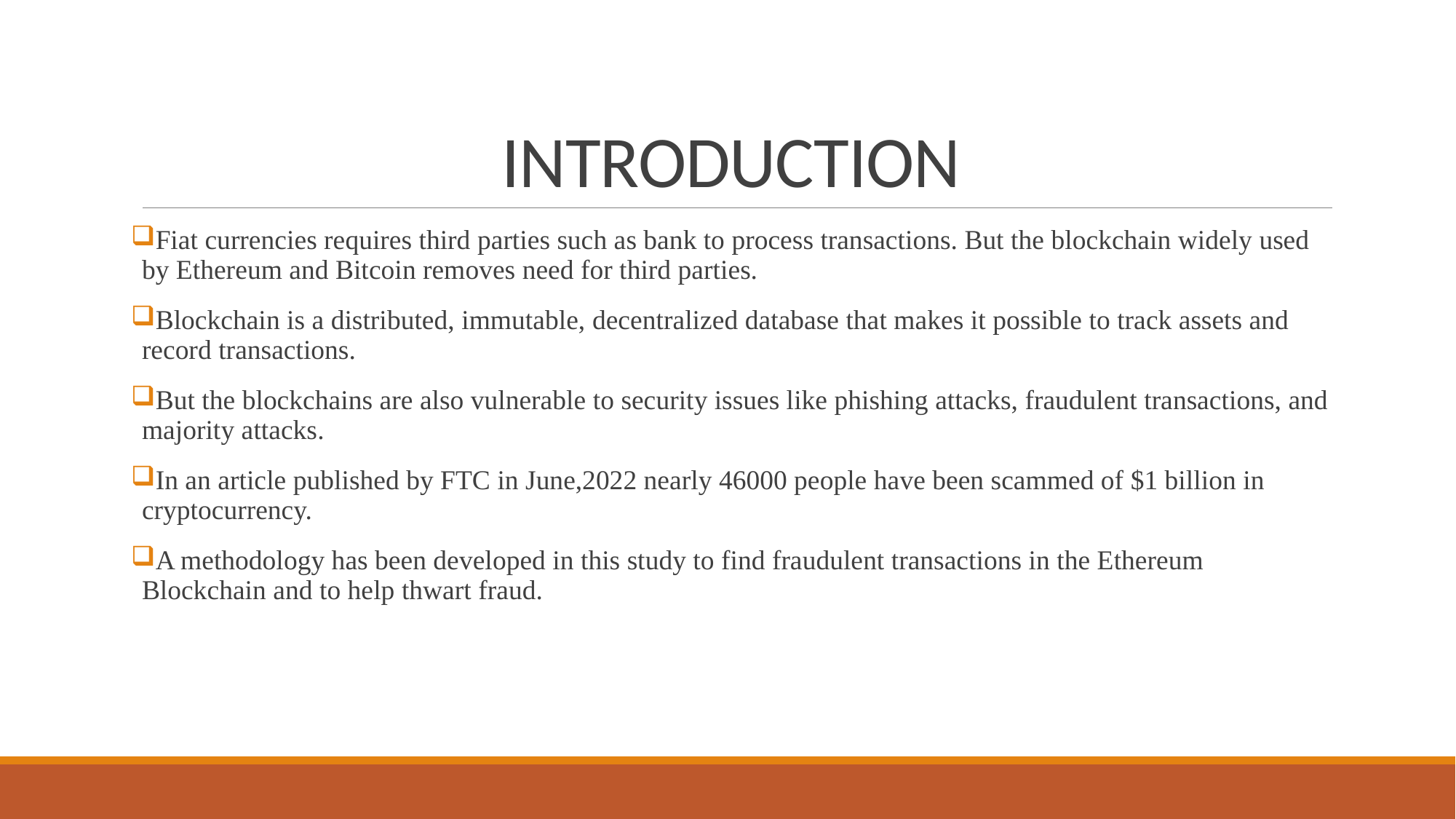

# INTRODUCTION
Fiat currencies requires third parties such as bank to process transactions. But the blockchain widely used by Ethereum and Bitcoin removes need for third parties.
Blockchain is a distributed, immutable, decentralized database that makes it possible to track assets and record transactions.
But the blockchains are also vulnerable to security issues like phishing attacks, fraudulent transactions, and majority attacks.
In an article published by FTC in June,2022 nearly 46000 people have been scammed of $1 billion in cryptocurrency.
A methodology has been developed in this study to find fraudulent transactions in the Ethereum Blockchain and to help thwart fraud.